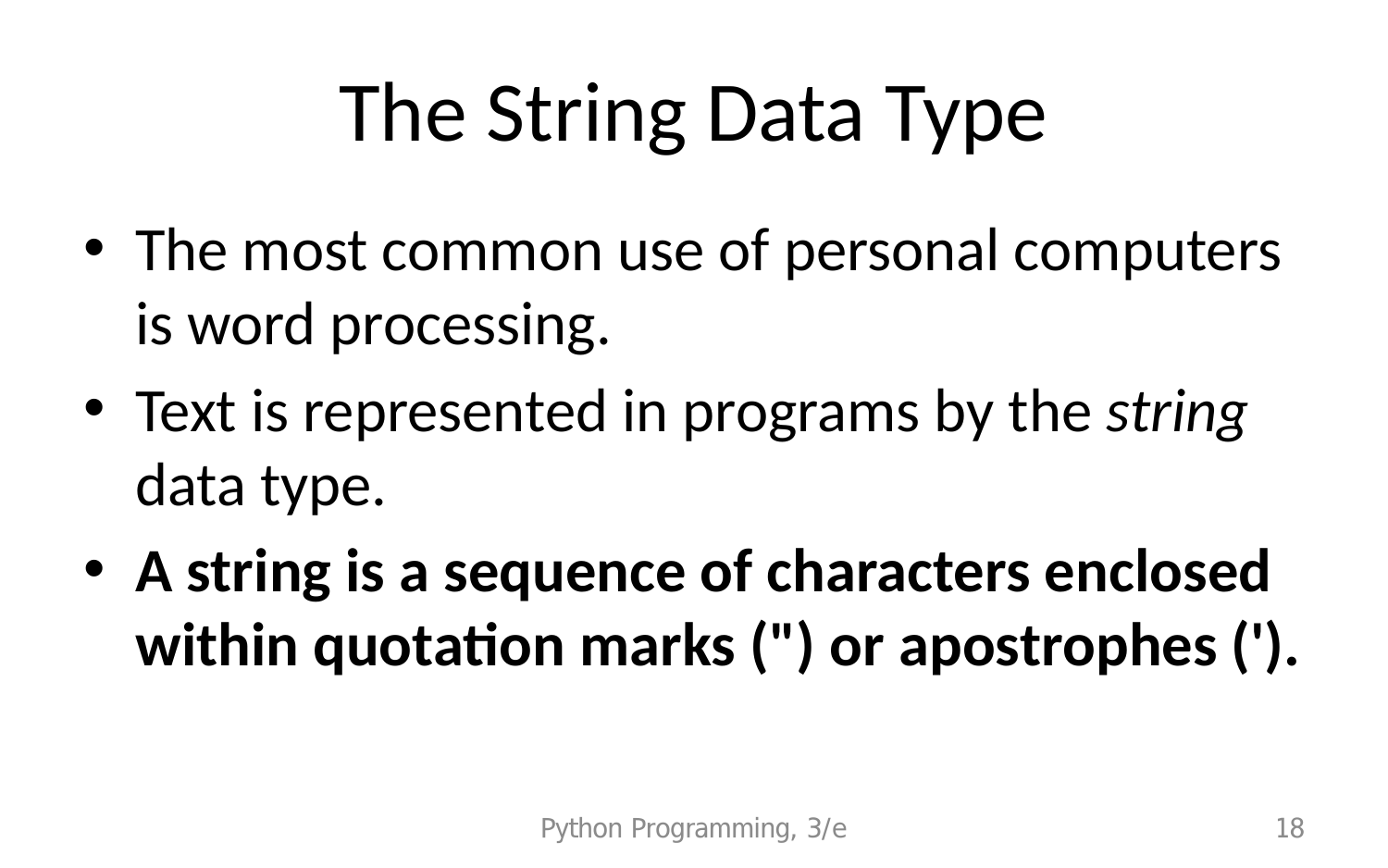

# The String Data Type
The most common use of personal computers is word processing.
Text is represented in programs by the string data type.
A string is a sequence of characters enclosed within quotation marks (") or apostrophes (').
Python Programming, 3/e
18